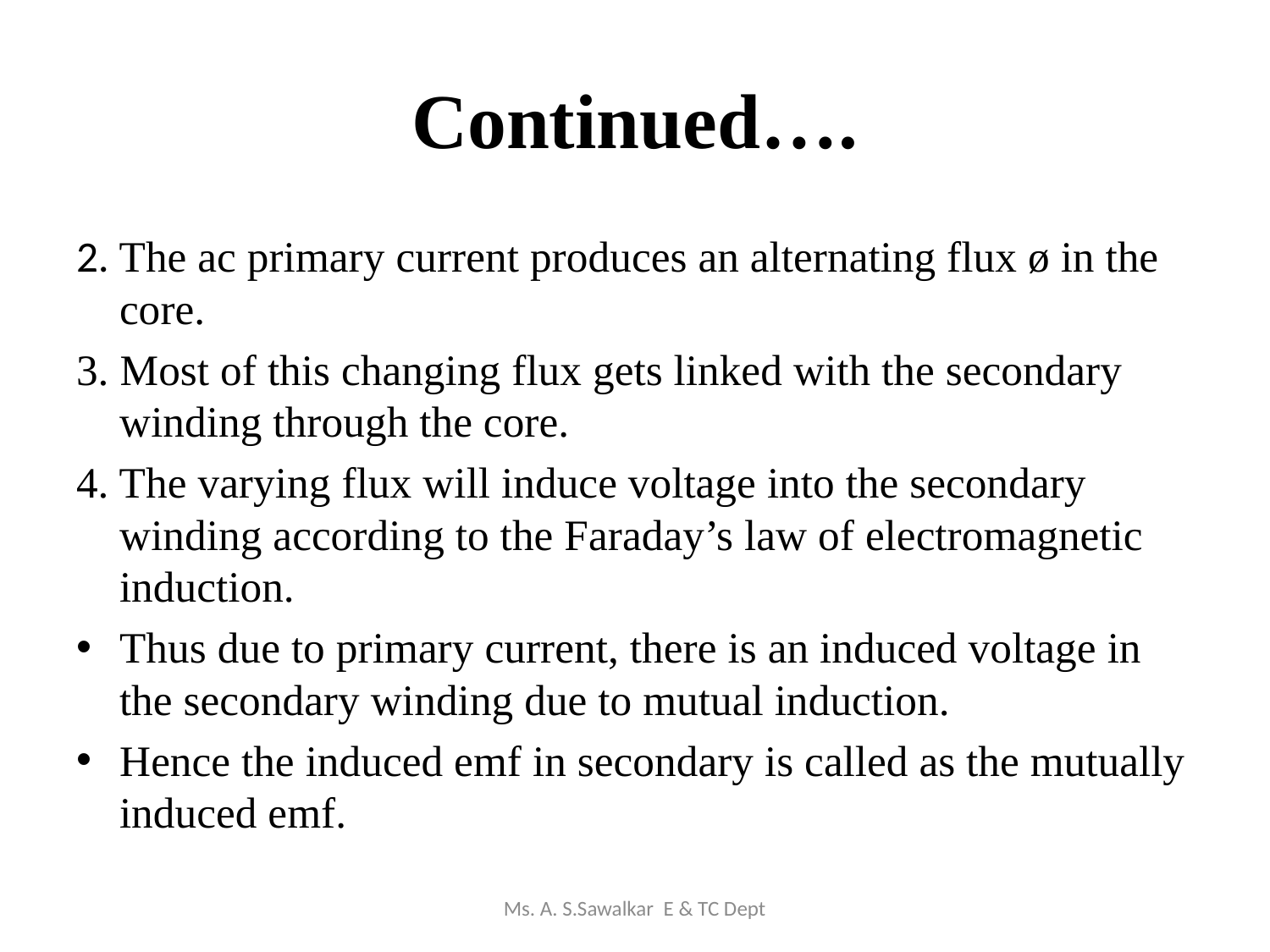

# Continued….
2. The ac primary current produces an alternating flux ø in the core.
3. Most of this changing flux gets linked with the secondary winding through the core.
4. The varying flux will induce voltage into the secondary winding according to the Faraday’s law of electromagnetic induction.
Thus due to primary current, there is an induced voltage in the secondary winding due to mutual induction.
Hence the induced emf in secondary is called as the mutually induced emf.
Ms. A. S.Sawalkar  E & TC Dept